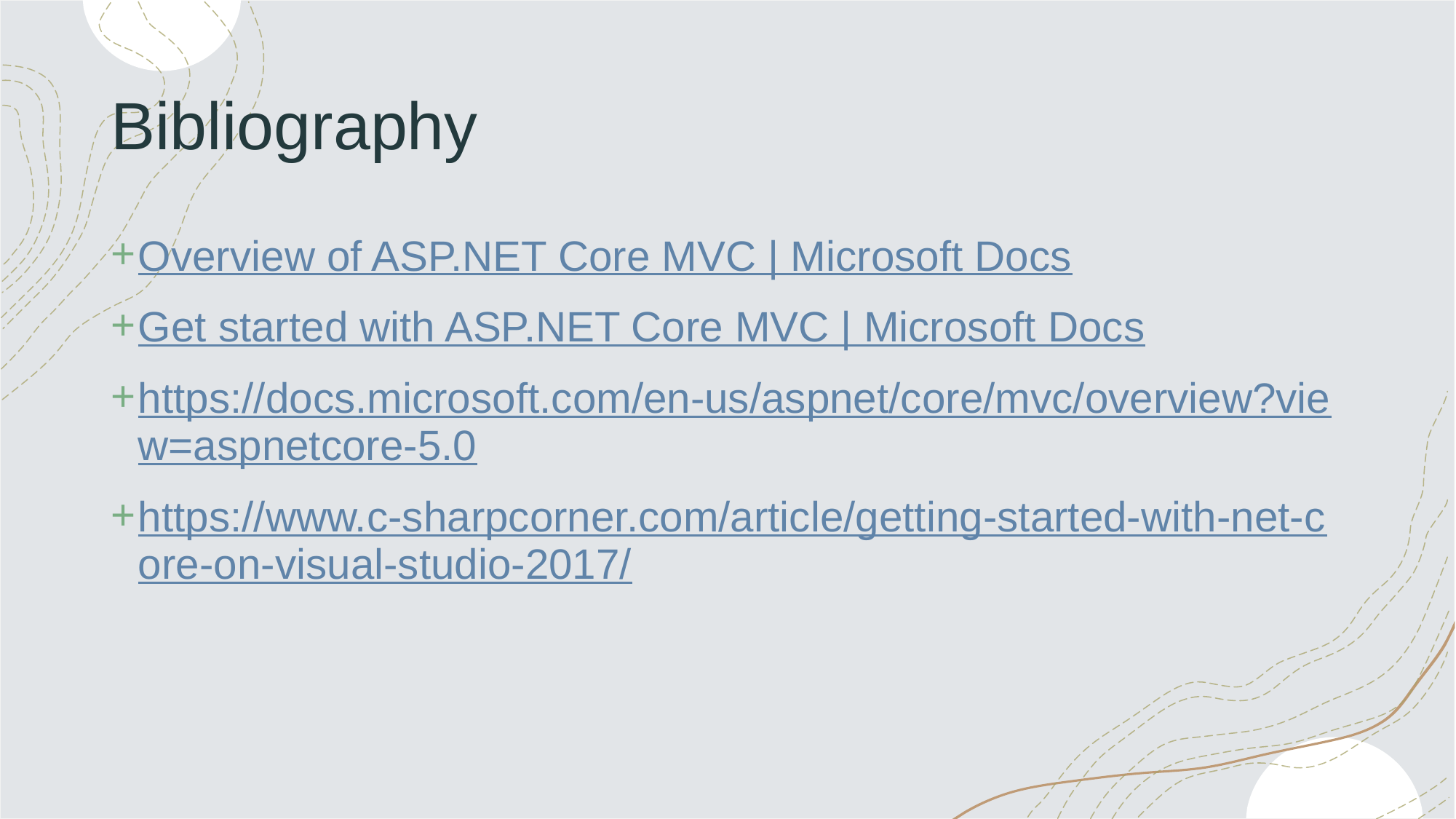

# Bibliography
Overview of ASP.NET Core MVC | Microsoft Docs
Get started with ASP.NET Core MVC | Microsoft Docs
https://docs.microsoft.com/en-us/aspnet/core/mvc/overview?view=aspnetcore-5.0
https://www.c-sharpcorner.com/article/getting-started-with-net-core-on-visual-studio-2017/